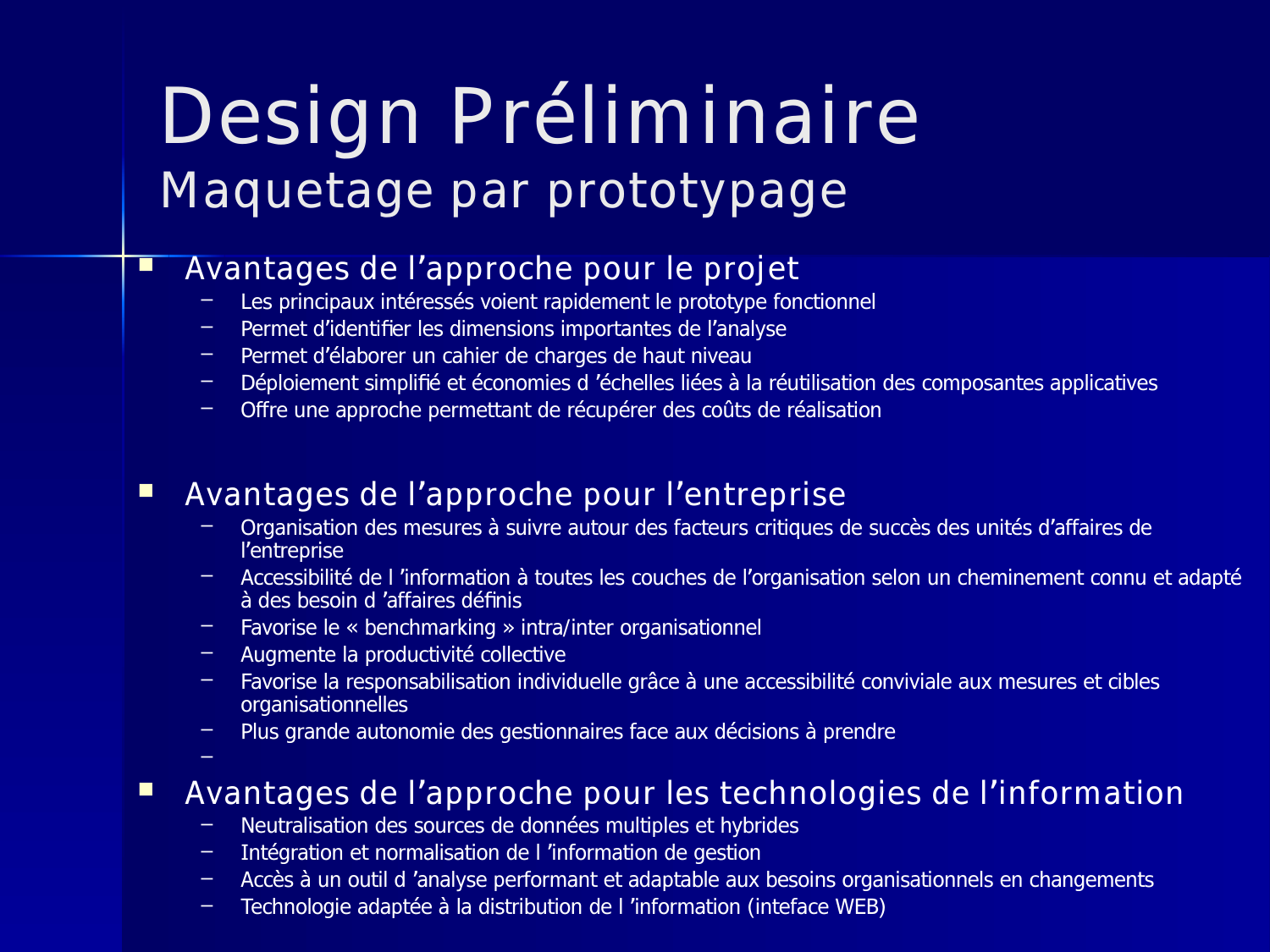

# Design Préliminaire Maquetage par prototypage
Avantages de l’approche pour le projet
Les principaux intéressés voient rapidement le prototype fonctionnel
Permet d’identifier les dimensions importantes de l’analyse
Permet d’élaborer un cahier de charges de haut niveau
Déploiement simplifié et économies d ’échelles liées à la réutilisation des composantes applicatives
Offre une approche permettant de récupérer des coûts de réalisation

Avantages de l’approche pour l’entreprise
Organisation des mesures à suivre autour des facteurs critiques de succès des unités d’affaires de l’entreprise
Accessibilité de l ’information à toutes les couches de l’organisation selon un cheminement connu et adapté à des besoin d ’affaires définis
Favorise le « benchmarking » intra/inter organisationnel
Augmente la productivité collective
Favorise la responsabilisation individuelle grâce à une accessibilité conviviale aux mesures et cibles organisationnelles
Plus grande autonomie des gestionnaires face aux décisions à prendre

Avantages de l’approche pour les technologies de l’information
Neutralisation des sources de données multiples et hybrides
Intégration et normalisation de l ’information de gestion
Accès à un outil d ’analyse performant et adaptable aux besoins organisationnels en changements
Technologie adaptée à la distribution de l ’information (inteface WEB)